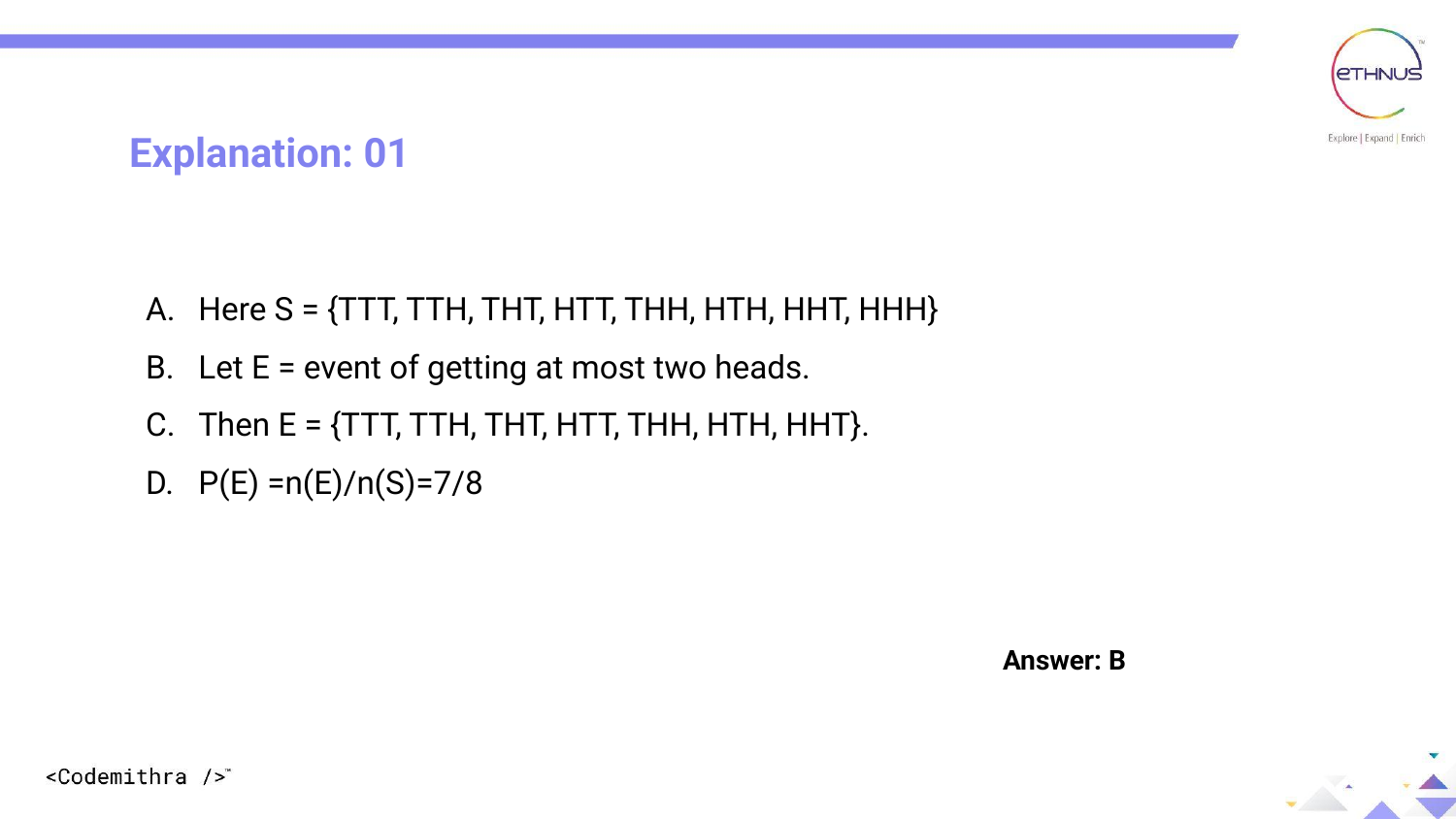

DIFFERENT WAYS TO CREATE AN OBJECT
Explanation: 01

Here S = {TTT, TTH, THT, HTT, THH, HTH, HHT, HHH}
Let E = event of getting at most two heads.
Then E = {TTT, TTH, THT, HTT, THH, HTH, HHT}.
P(E) =n(E)/n(S)=7/8
Answer: B